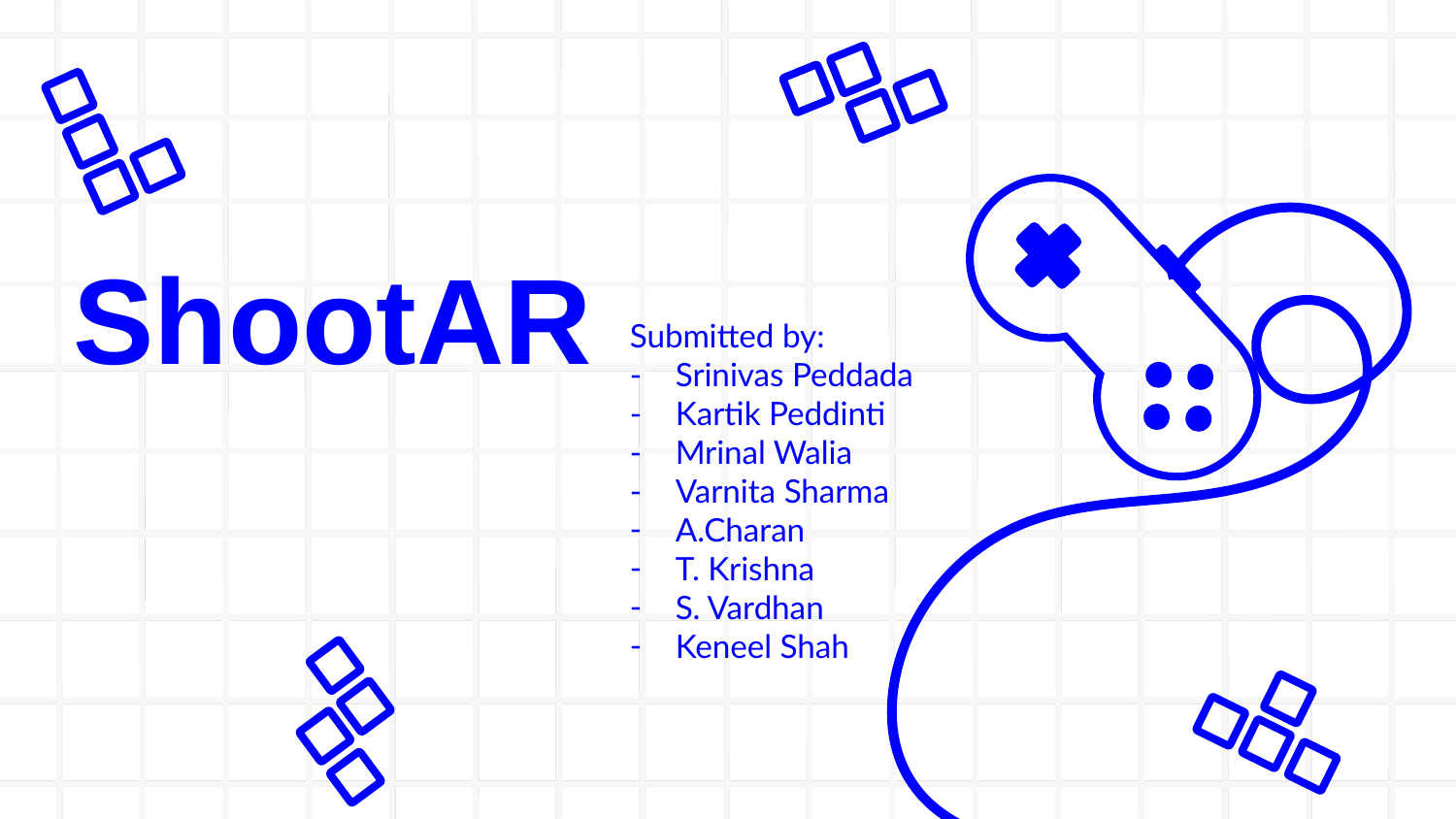

# ShootAR
Submitted by:
Srinivas Peddada
Kartik Peddinti
Mrinal Walia
Varnita Sharma
A.Charan
T. Krishna
S. Vardhan
Keneel Shah